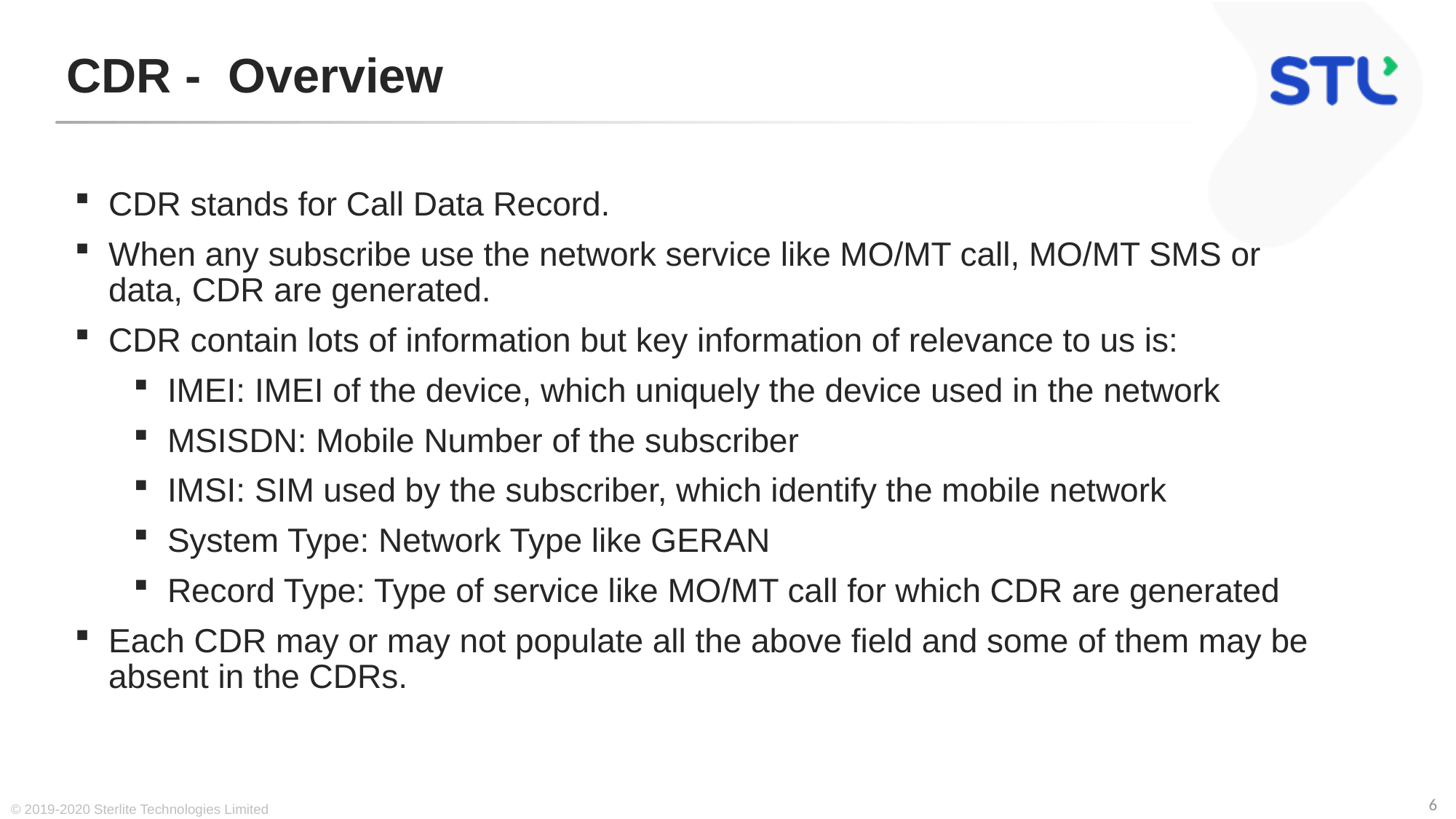

# CDR -  Overview

CDR stands for Call Data Record.
When any subscribe use the network service like MO/MT call, MO/MT SMS or data, CDR are generated.
CDR contain lots of information but key information of relevance to us is:
IMEI: IMEI of the device, which uniquely the device used in the network
MSISDN: Mobile Number of the subscriber
IMSI: SIM used by the subscriber, which identify the mobile network
System Type: Network Type like GERAN
Record Type: Type of service like MO/MT call for which CDR are generated
Each CDR may or may not populate all the above field and some of them may be absent in the CDRs.

© 2019-2020 Sterlite Technologies Limited
6